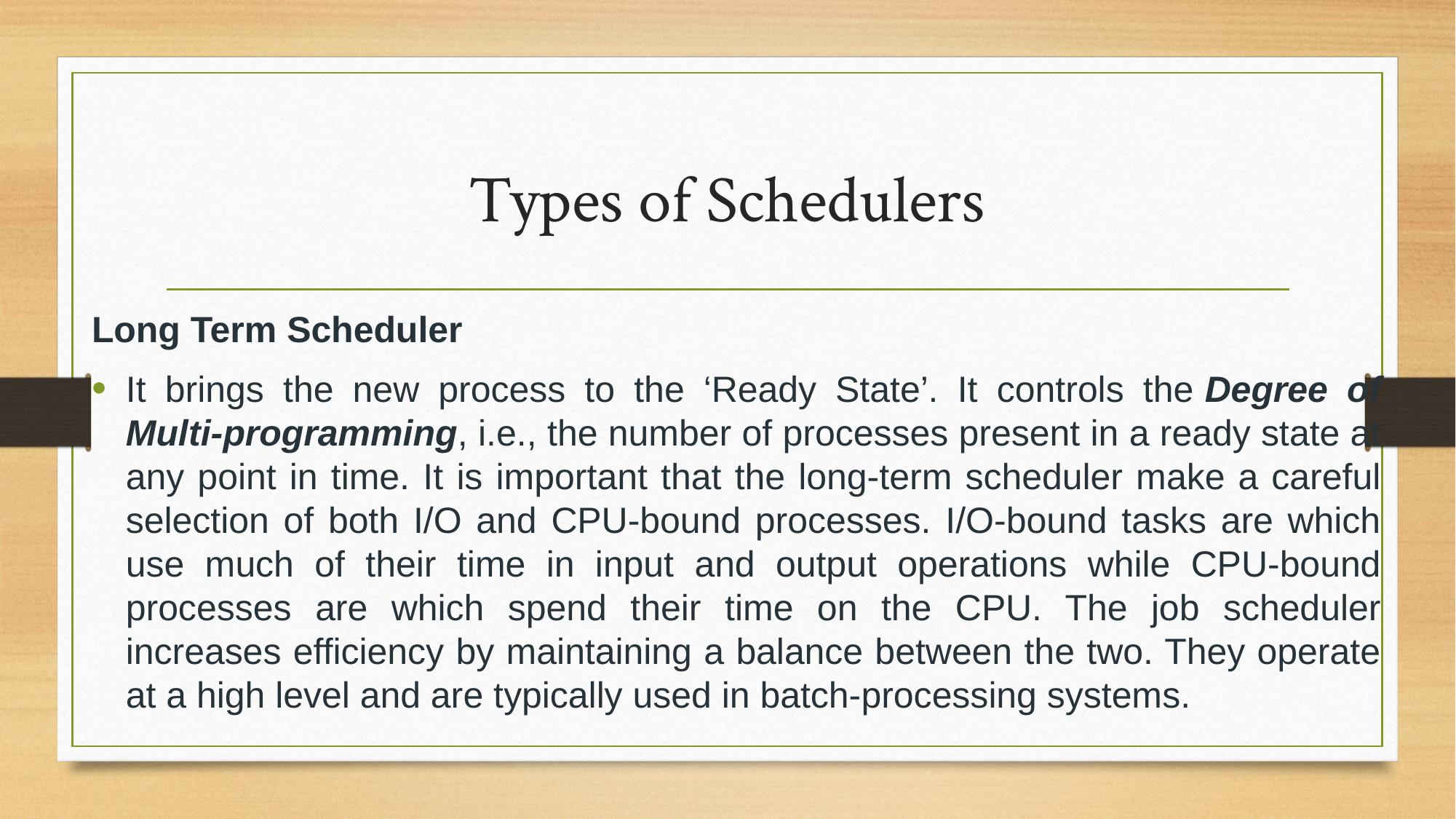

# Types of Schedulers

Long Term Scheduler
It brings the new process to the ‘Ready State’. It controls the Degree of Multi-programming, i.e., the number of processes present in a ready state at any point in time. It is important that the long-term scheduler make a careful selection of both I/O and CPU-bound processes. I/O-bound tasks are which use much of their time in input and output operations while CPU-bound processes are which spend their time on the CPU. The job scheduler increases efficiency by maintaining a balance between the two. They operate at a high level and are typically used in batch-processing systems.